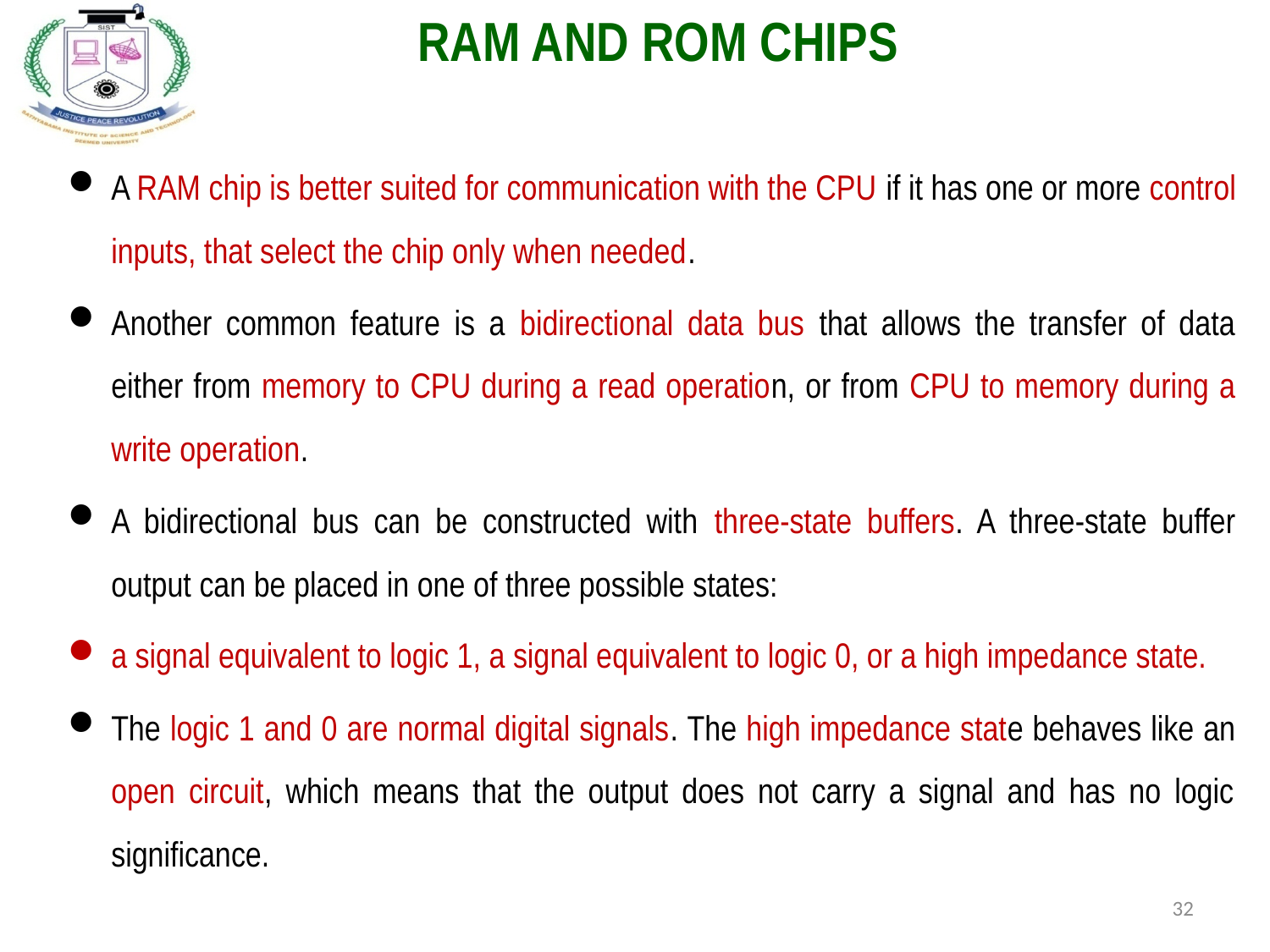

# RAM AND ROM CHIPS
A RAM chip is better suited for communication with the CPU if it has one or more control inputs, that select the chip only when needed.
Another common feature is a bidirectional data bus that allows the transfer of data either from memory to CPU during a read operation, or from CPU to memory during a write operation.
A bidirectional bus can be constructed with three-state buffers. A three-state buffer output can be placed in one of three possible states:
a signal equivalent to logic 1, a signal equivalent to logic 0, or a high impedance state.
The logic 1 and 0 are normal digital signals. The high impedance state behaves like an open circuit, which means that the output does not carry a signal and has no logic significance.
32